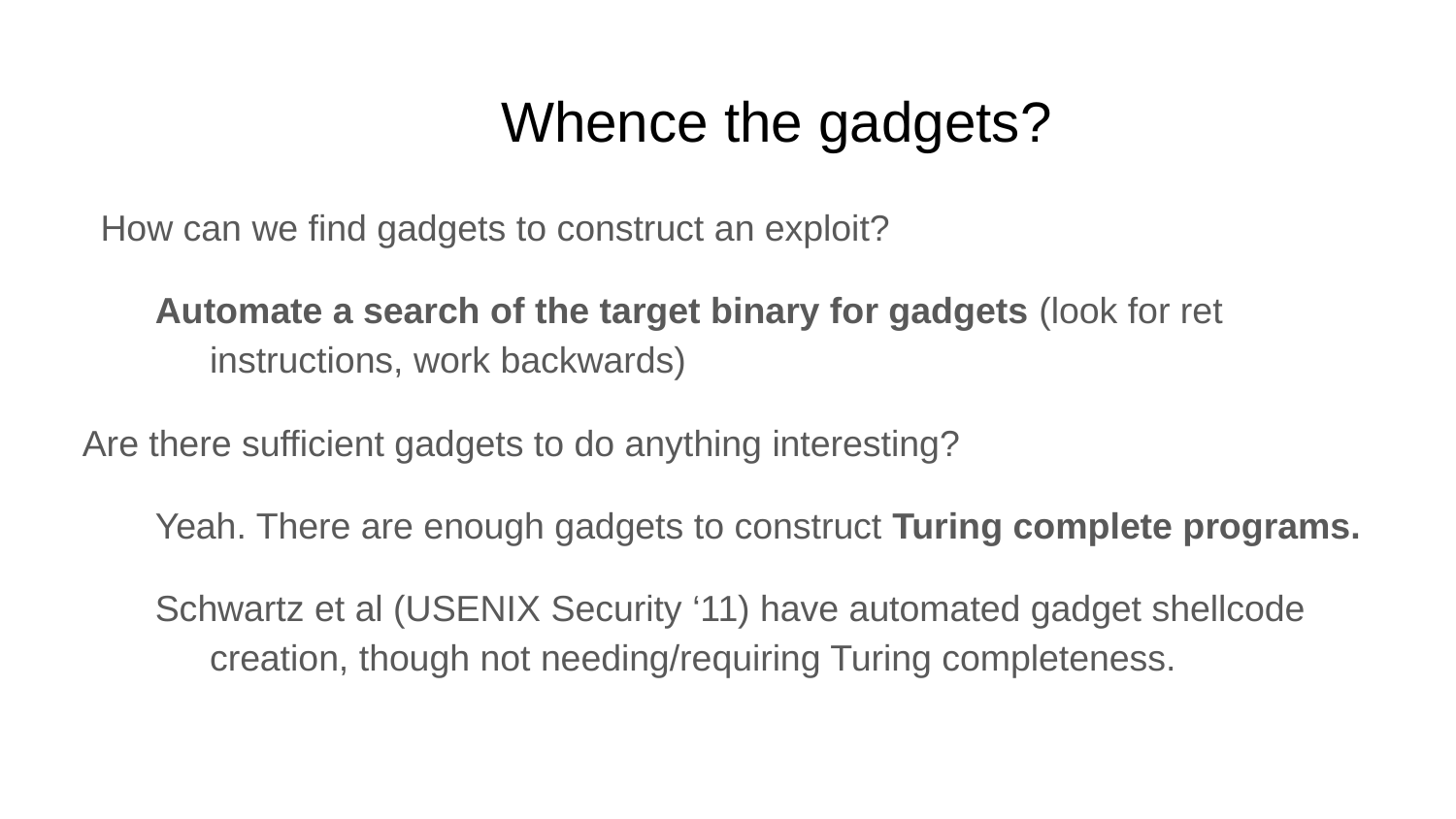

# Whence the gadgets?
How can we find gadgets to construct an exploit?
Automate a search of the target binary for gadgets (look for ret instructions, work backwards)
Are there sufficient gadgets to do anything interesting?
Yeah. There are enough gadgets to construct Turing complete programs.
Schwartz et al (USENIX Security ‘11) have automated gadget shellcode creation, though not needing/requiring Turing completeness.